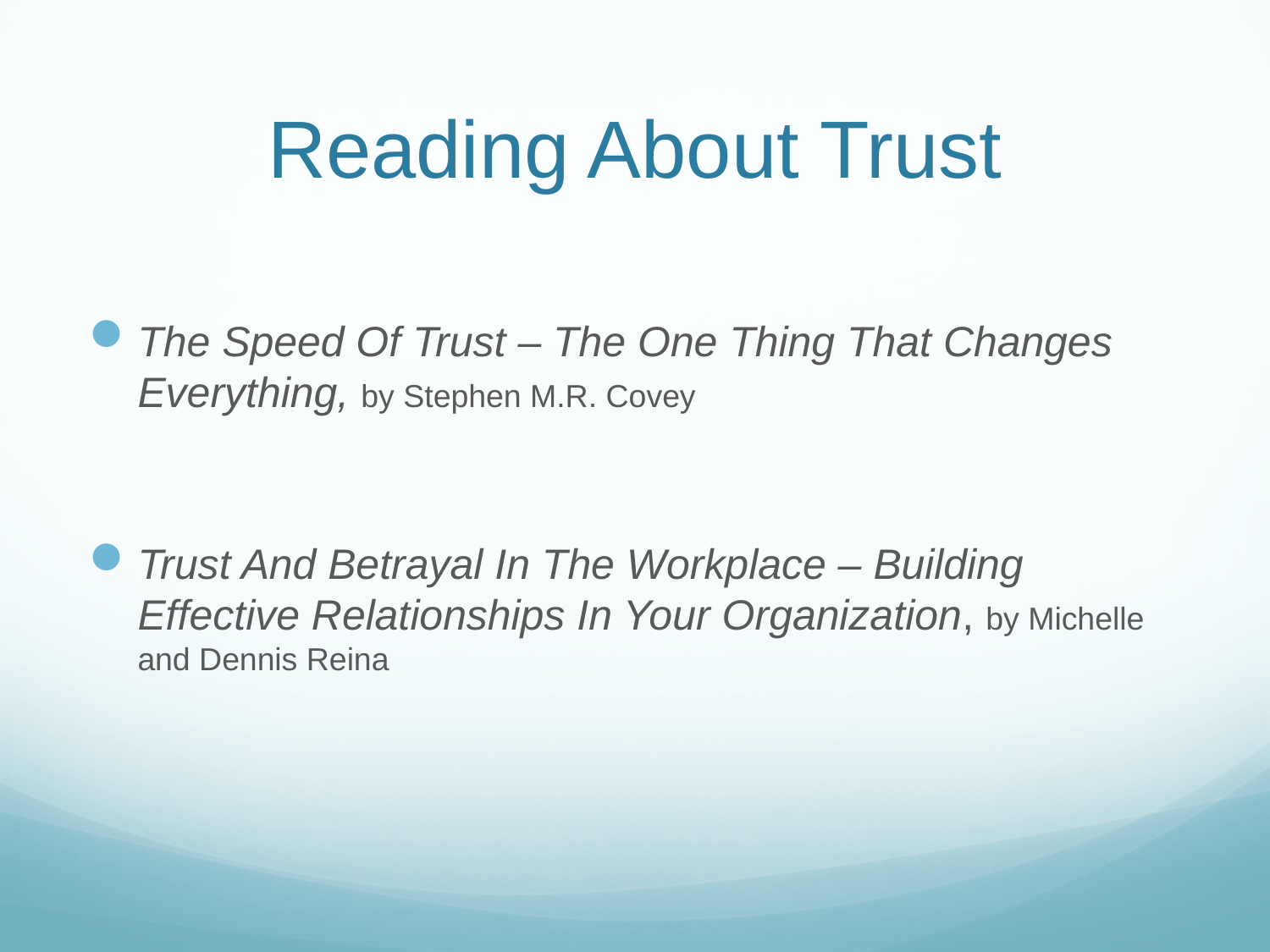

# Reading About Trust

The Speed Of Trust – The One Thing That Changes Everything, by Stephen M.R. Covey

Trust And Betrayal In The Workplace – Building Effective Relationships In Your Organization, by Michelle and Dennis Reina